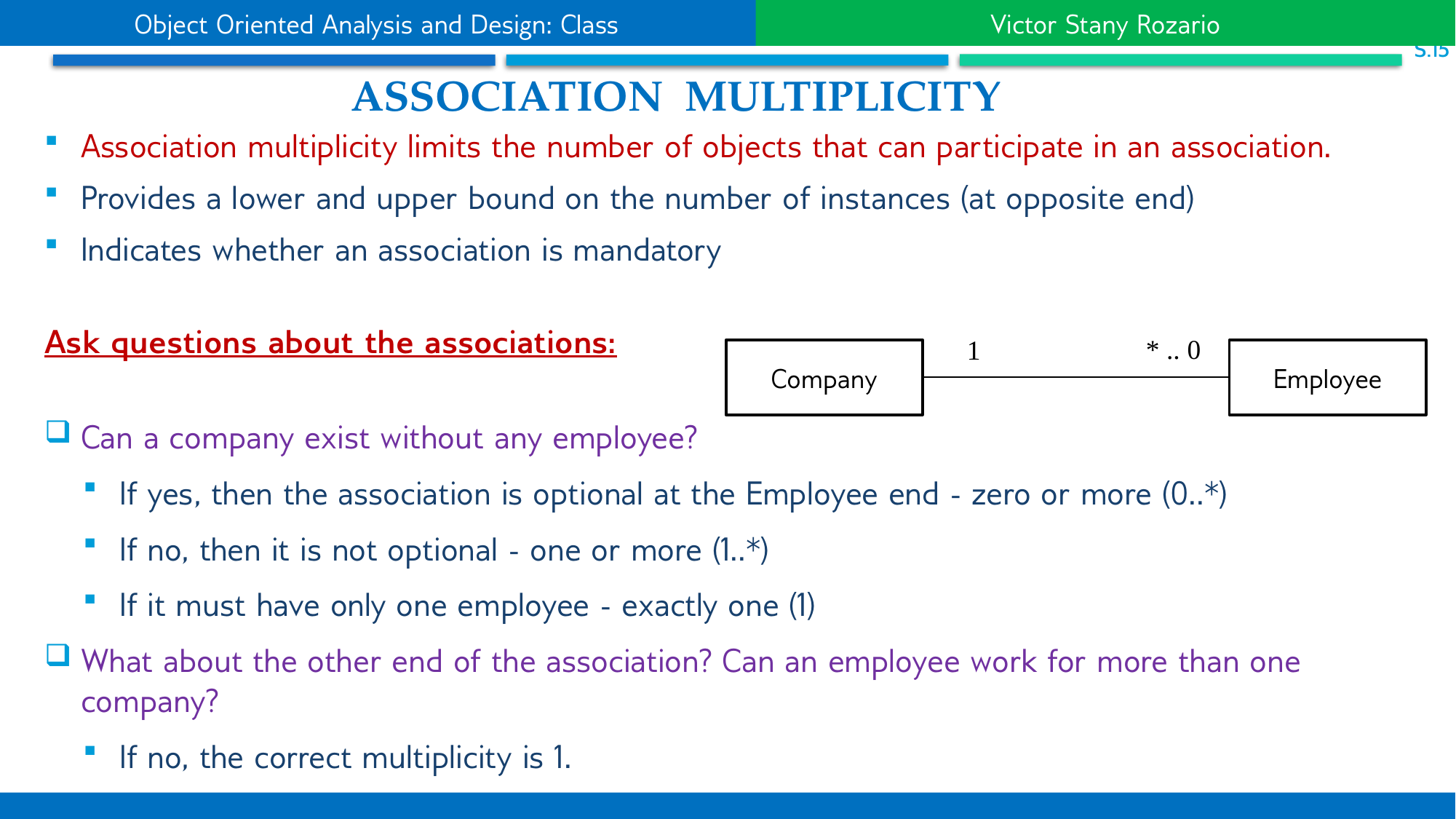

Object Oriented Analysis and Design: Class
Victor Stany Rozario
 S.15

Association  multiplicity
Association multiplicity limits the number of objects that can participate in an association.
Provides a lower and upper bound on the number of instances (at opposite end)
Indicates whether an association is mandatory
Ask questions about the associations:
Can a company exist without any employee?
If yes, then the association is optional at the Employee end - zero or more (0..*)
If no, then it is not optional - one or more (1..*)
If it must have only one employee - exactly one (1)
What about the other end of the association? Can an employee work for more than one company?
If no, the correct multiplicity is 1.
1
0 .. *
Company
Employee